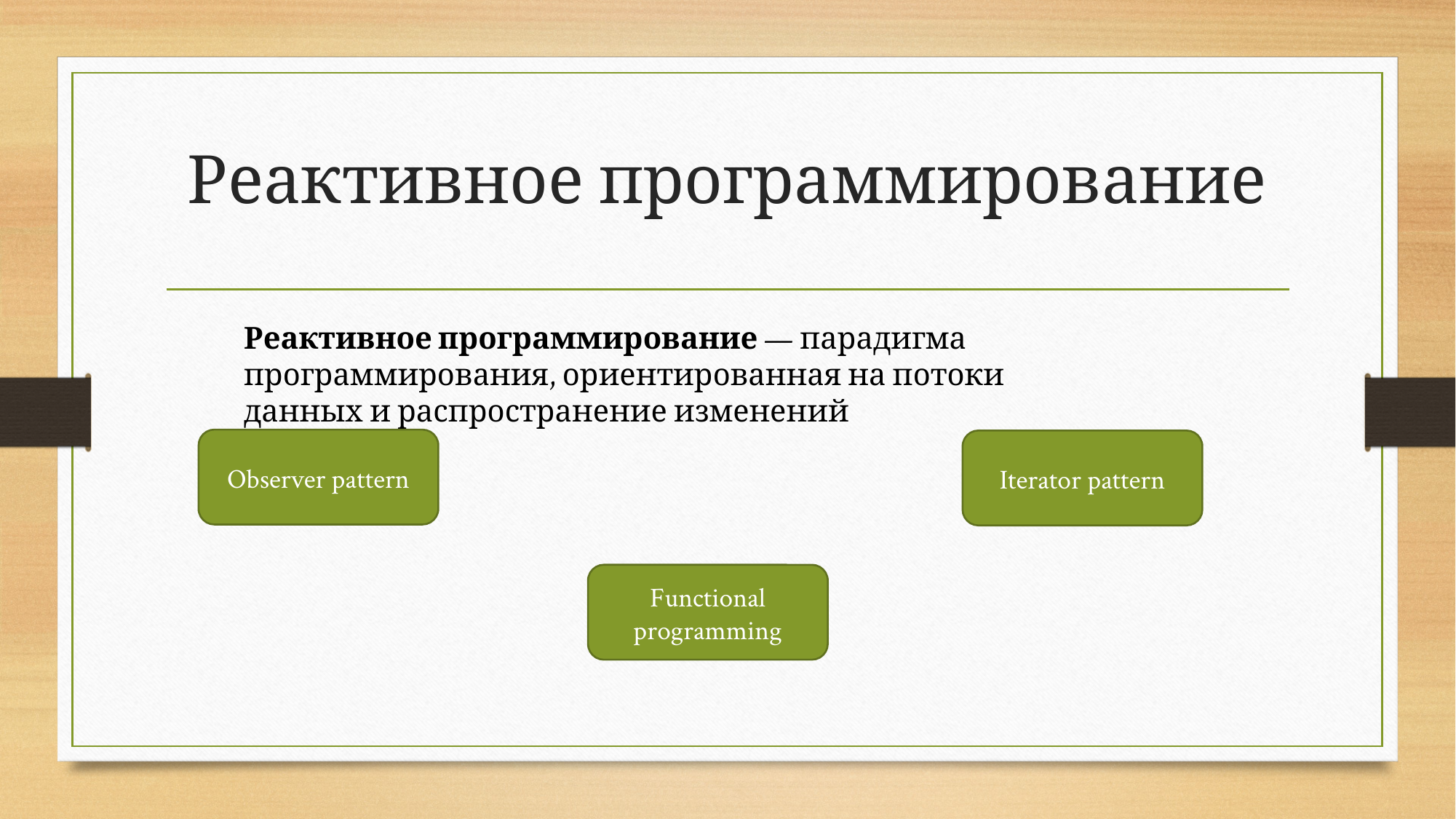

# Реактивное программирование
Реактивное программирование — парадигма программирования, ориентированная на потоки данных и распространение изменений
Observer pattern
Iterator pattern
Functional programming